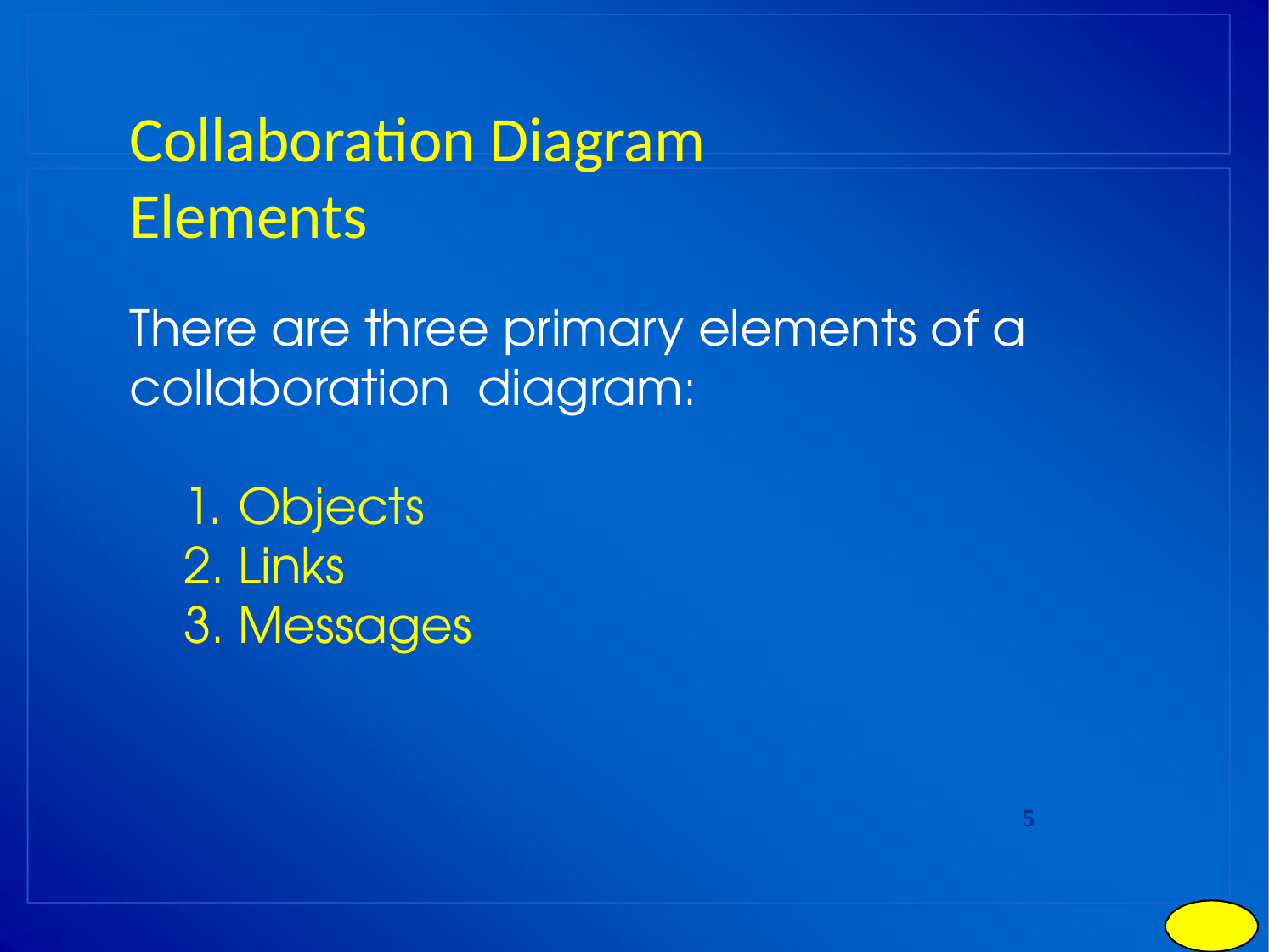

# Collaboration Diagram Elements
There are three primary elements of a collaboration  diagram:

Objects
Links
Messages
5